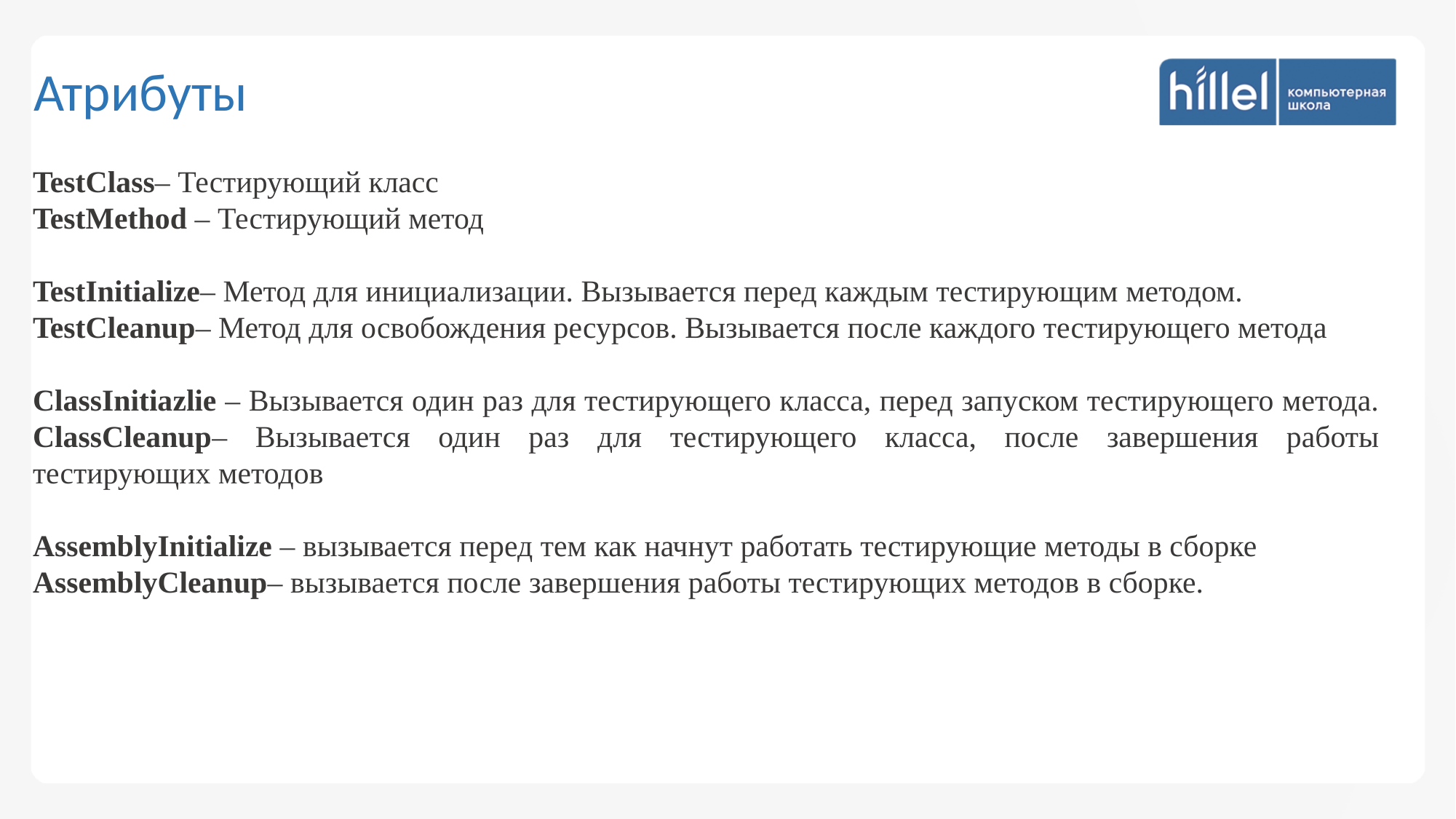

Атрибуты
TestClass– Тестирующий класс
TestMethod – Тестирующий метод

TestInitialize– Метод для инициализации. Вызывается перед каждым тестирующим методом.
TestCleanup– Метод для освобождения ресурсов. Вызывается после каждого тестирующего метода

ClassInitiazlie – Вызывается один раз для тестирующего класса, перед запуском тестирующего метода. ClassCleanup– Вызывается один раз для тестирующего класса, после завершения работы тестирующих методов

AssemblyInitialize – вызывается перед тем как начнут работать тестирующие методы в сборке
AssemblyCleanup– вызывается после завершения работы тестирующих методов в сборке.